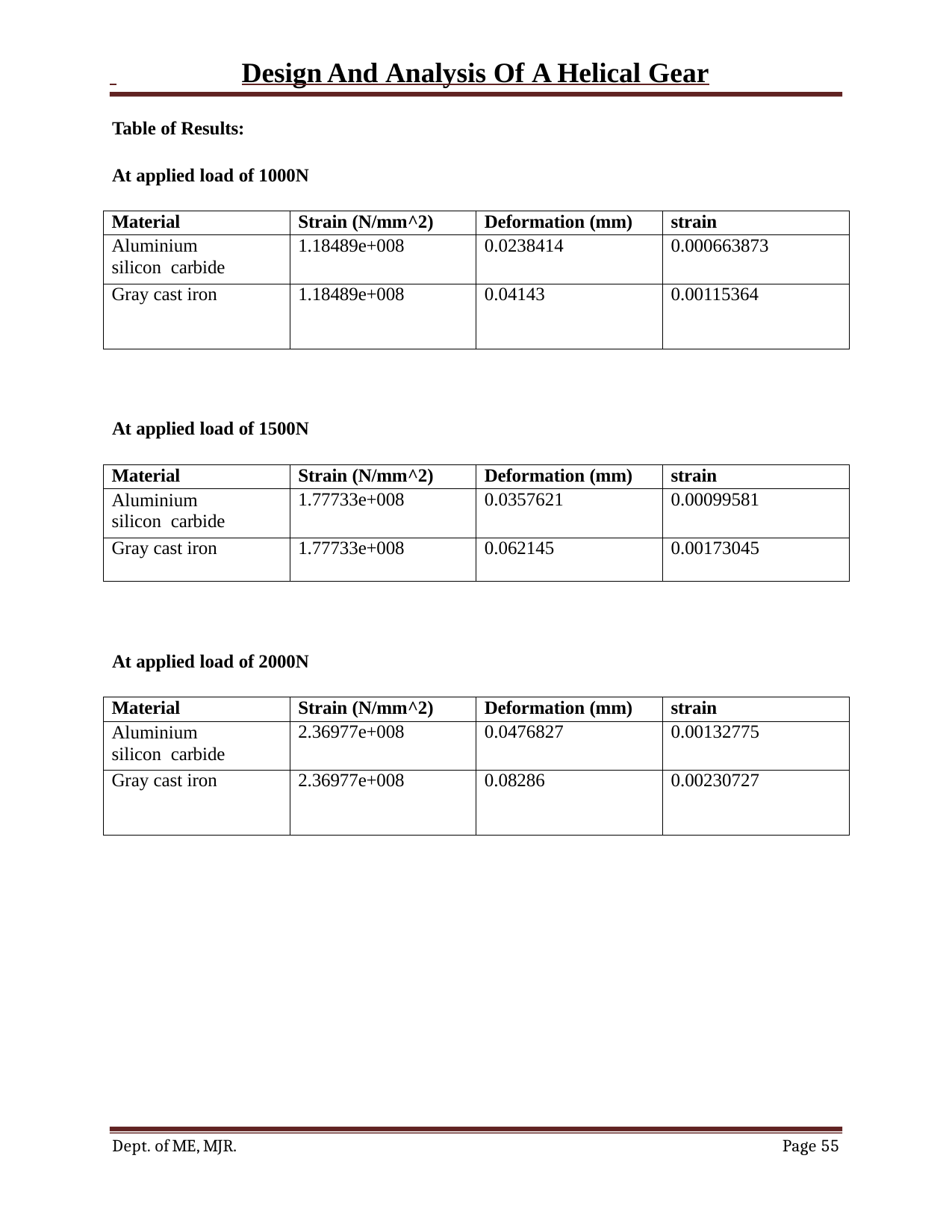

Design And Analysis Of A Helical Gear

Table of Results:

At applied load of 1000N
| Material | Strain (N/mm^2) | Deformation (mm) | strain |
| --- | --- | --- | --- |
| Aluminium silicon carbide | 1.18489e+008 | 0.0238414 | 0.000663873 |
| Gray cast iron | 1.18489e+008 | 0.04143 | 0.00115364 |
At applied load of 1500N
| Material | Strain (N/mm^2) | Deformation (mm) | strain |
| --- | --- | --- | --- |
| Aluminium silicon carbide | 1.77733e+008 | 0.0357621 | 0.00099581 |
| Gray cast iron | 1.77733e+008 | 0.062145 | 0.00173045 |
At applied load of 2000N
| Material | Strain (N/mm^2) | Deformation (mm) | strain |
| --- | --- | --- | --- |
| Aluminium silicon carbide | 2.36977e+008 | 0.0476827 | 0.00132775 |
| Gray cast iron | 2.36977e+008 | 0.08286 | 0.00230727 |

Dept. of ME, MJR.
Page 55